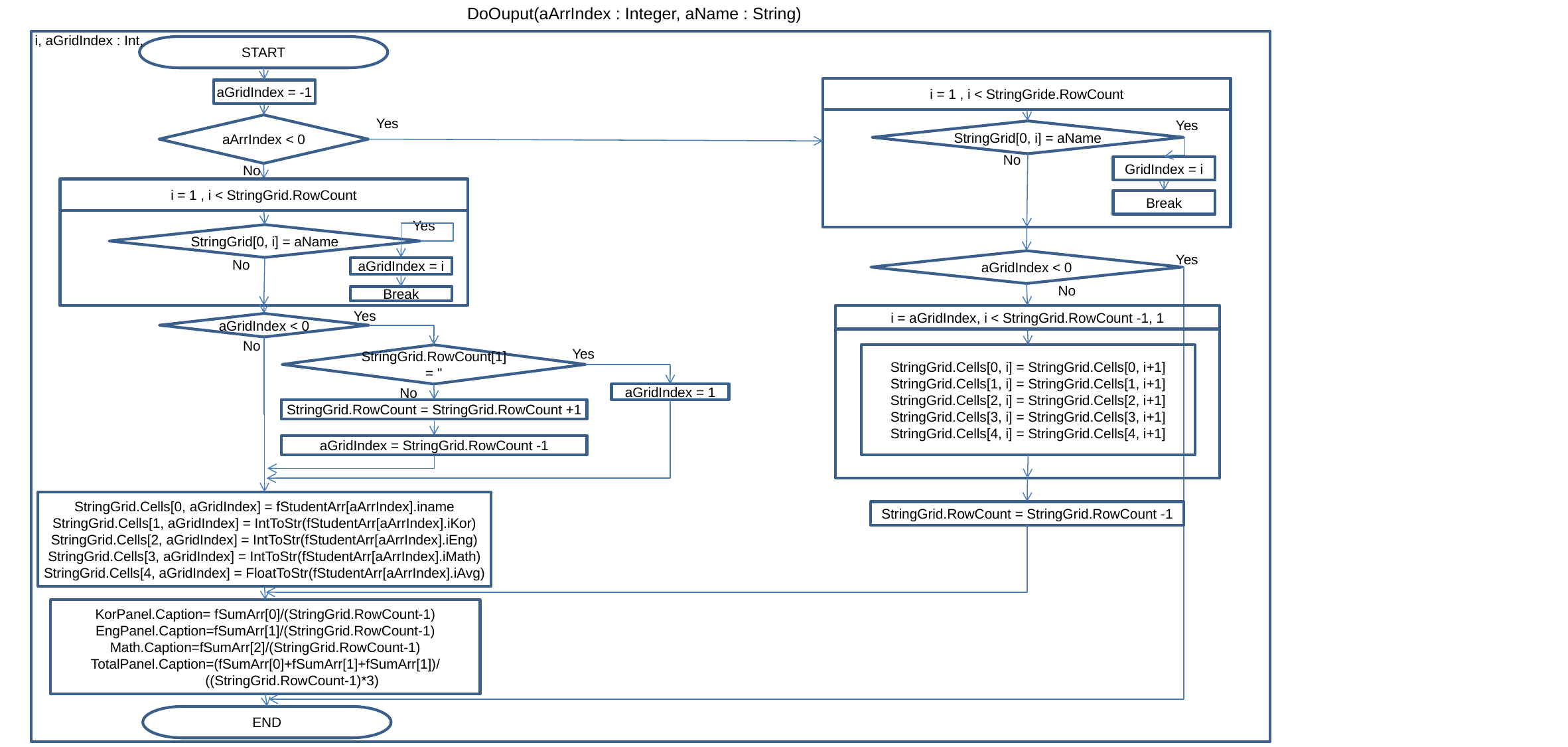

DoOuput(aArrIndex : Integer, aName : String)

i, aGridIndex : Int,
START
i = 1 , i < StringGride.RowCount
aGridIndex = -1

aArrIndex < 0
Yes
Yes
StringGrid[0, i] = aName
No
GridIndex = i
No
i = 1 , i < StringGrid.RowCount
Break

Yes
StringGrid[0, i] = aName
aGridIndex < 0
Yes
No
aGridIndex = i
No
Break
i = aGridIndex, i < StringGrid.RowCount -1, 1

Yes
aGridIndex < 0
No
StringGrid.RowCount[1] = ''
Yes
StringGrid.Cells[0, i] = StringGrid.Cells[0, i+1] StringGrid.Cells[1, i] = StringGrid.Cells[1, i+1] StringGrid.Cells[2, i] = StringGrid.Cells[2, i+1] StringGrid.Cells[3, i] = StringGrid.Cells[3, i+1] StringGrid.Cells[4, i] = StringGrid.Cells[4, i+1]
No
aGridIndex = 1
StringGrid.RowCount = StringGrid.RowCount +1
aGridIndex = StringGrid.RowCount -1
StringGrid.Cells[0, aGridIndex] = fStudentArr[aArrIndex].iname
StringGrid.Cells[1, aGridIndex] = IntToStr(fStudentArr[aArrIndex].iKor)
StringGrid.Cells[2, aGridIndex] = IntToStr(fStudentArr[aArrIndex].iEng)
StringGrid.Cells[3, aGridIndex] = IntToStr(fStudentArr[aArrIndex].iMath)
StringGrid.Cells[4, aGridIndex] = FloatToStr(fStudentArr[aArrIndex].iAvg)
StringGrid.RowCount = StringGrid.RowCount -1
KorPanel.Caption= fSumArr[0]/(StringGrid.RowCount-1)
EngPanel.Caption=fSumArr[1]/(StringGrid.RowCount-1)
Math.Caption=fSumArr[2]/(StringGrid.RowCount-1)
TotalPanel.Caption=(fSumArr[0]+fSumArr[1]+fSumArr[1])/
              ((StringGrid.RowCount-1)*3)
END